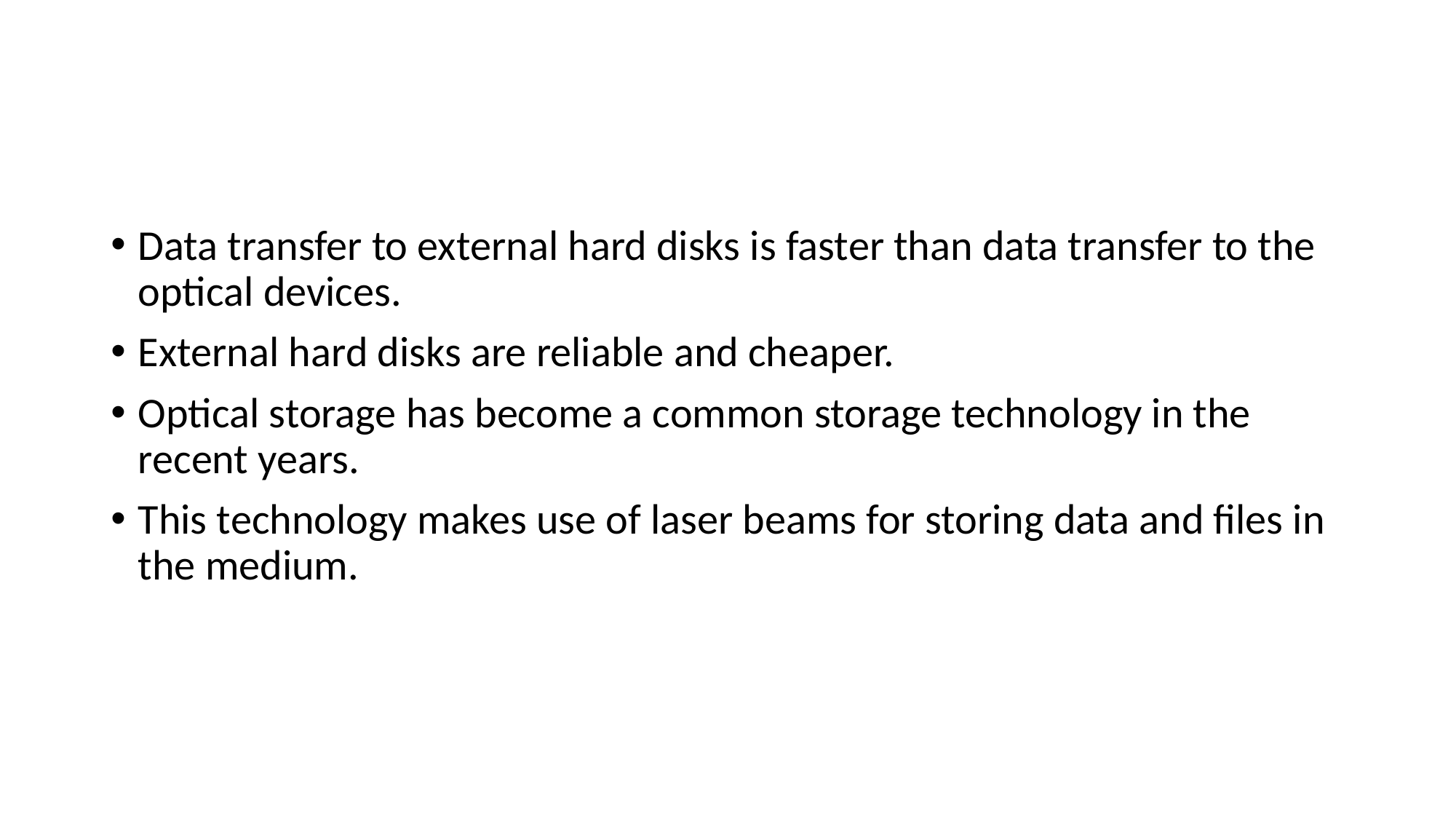

#
Data transfer to external hard disks is faster than data transfer to the optical devices.
External hard disks are reliable and cheaper.
Optical storage has become a common storage technology in the recent years.
This technology makes use of laser beams for storing data and files in the medium.